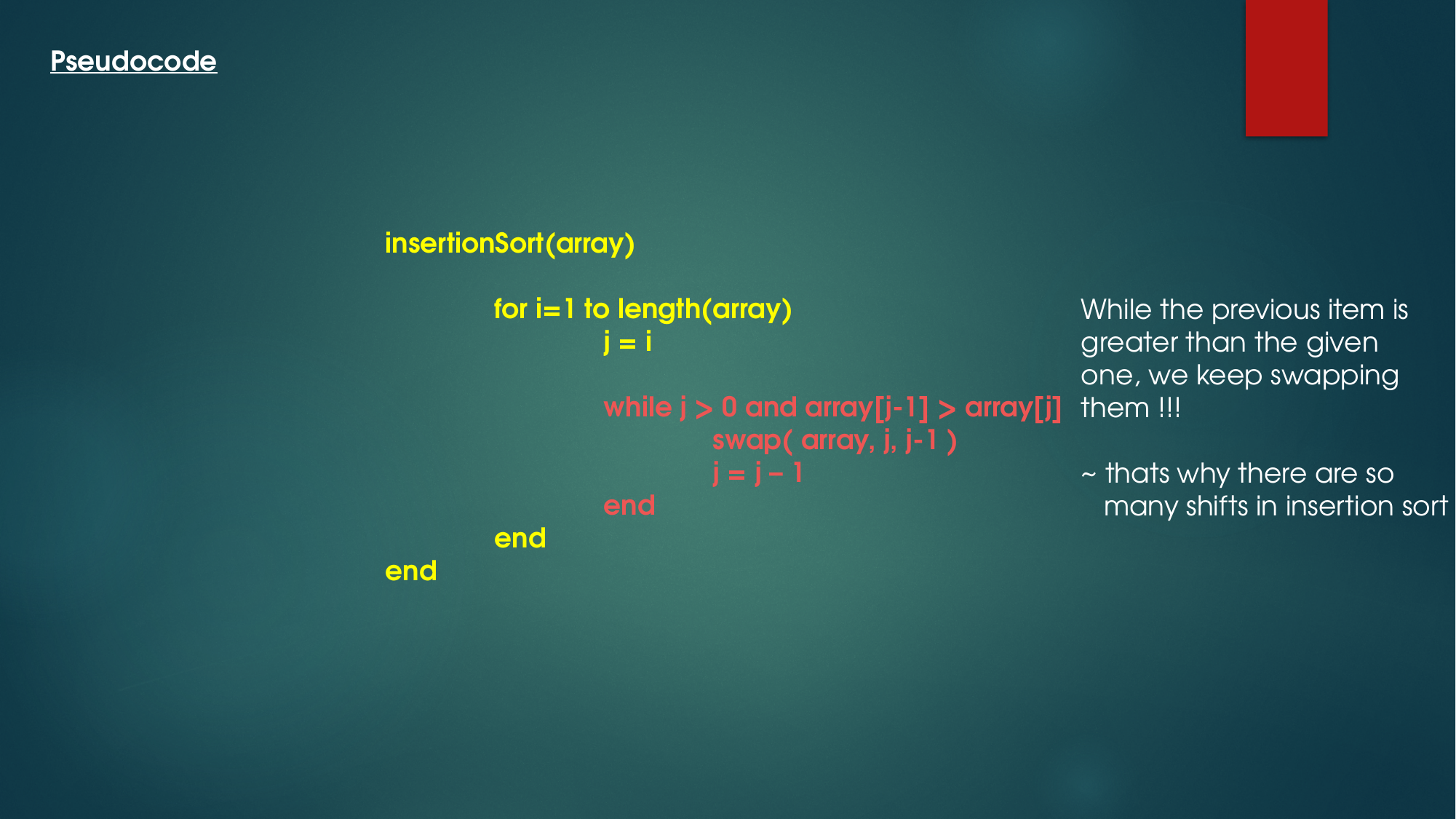

Pseudocode
insertionSort(array)

	for i=1 to length(array)
		j = i

		while j > 0 and array[j-1] > array[j]
			swap( array, j, j-1 )
			j = j – 1
		end
	end
end
While the previous item is
greater than the given
one, we keep swapping
them !!!

~ thats why there are so
   many shifts in insertion sort